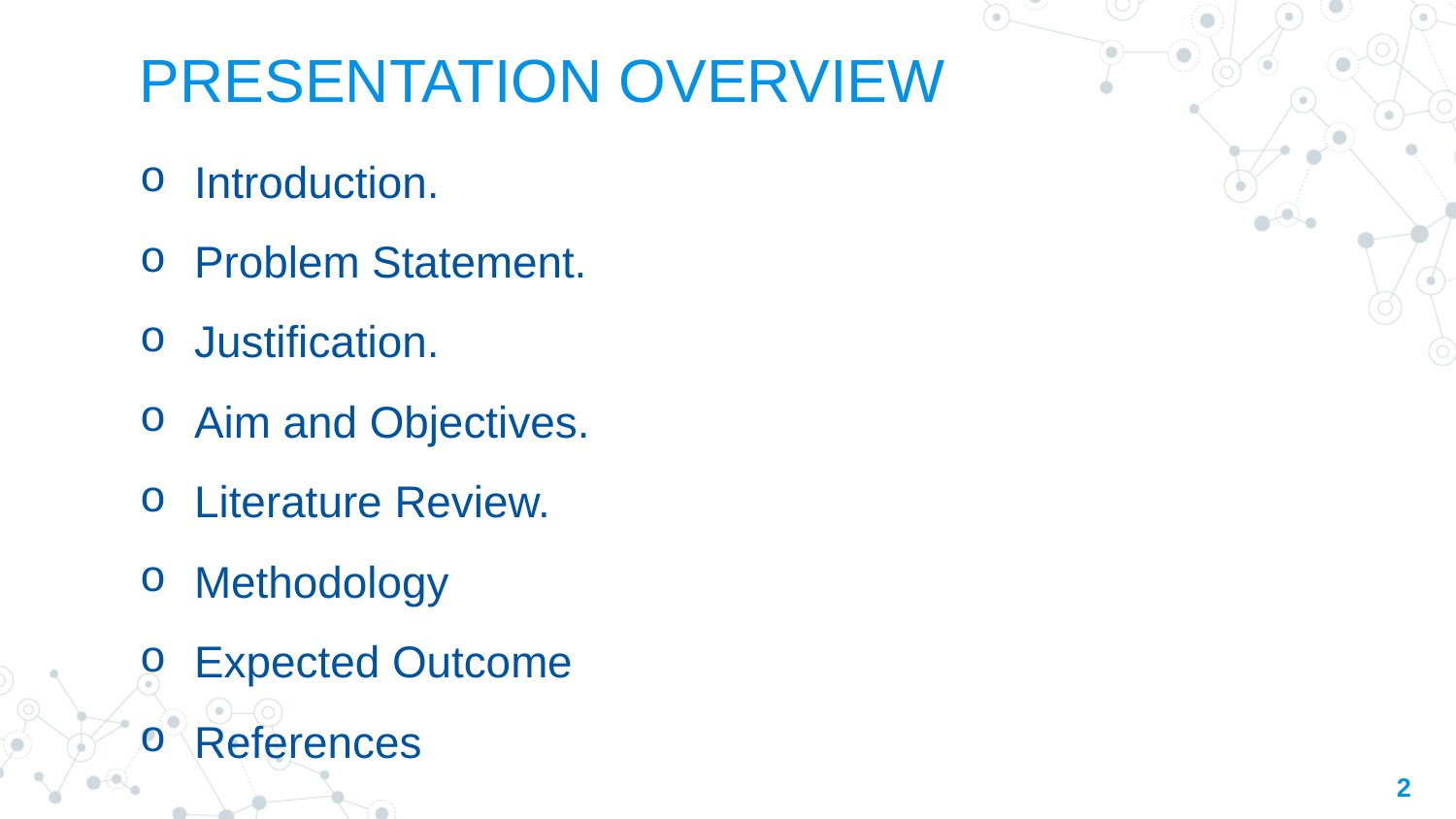

# PRESENTATION OVERVIEW
Introduction.
Problem Statement.
Justification.
Aim and Objectives.
Literature Review.
Methodology
Expected Outcome
References
2